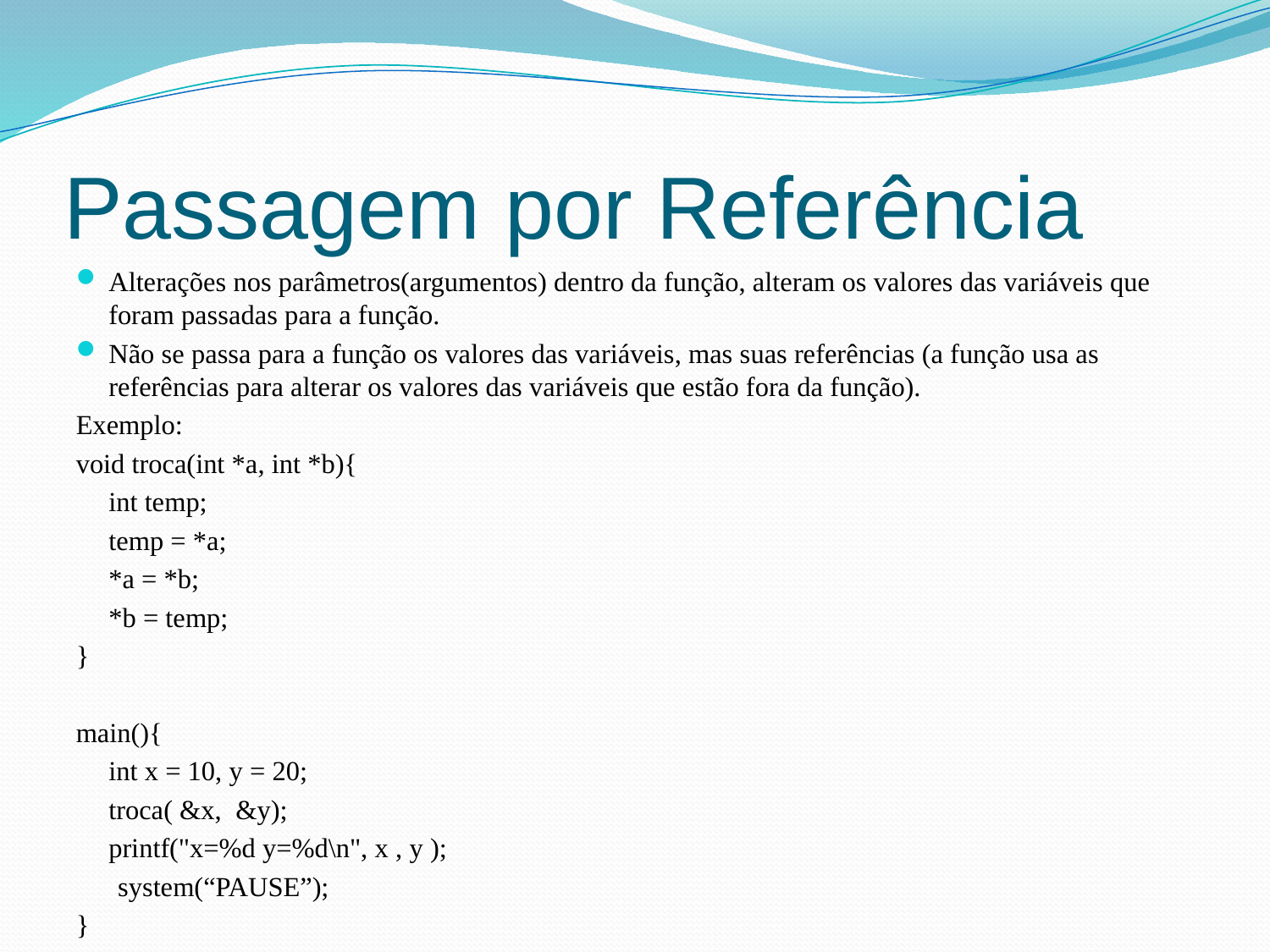

# Passagem por Referência
Alterações nos parâmetros(argumentos) dentro da função, alteram os valores das variáveis que foram passadas para a função.
Não se passa para a função os valores das variáveis, mas suas referências (a função usa as referências para alterar os valores das variáveis que estão fora da função).
Exemplo:
void troca(int *a, int *b){
	int temp;
	temp = *a;
	*a = *b;
	*b = temp;
}

main(){
	int x = 10, y = 20;
	troca( &x,  &y);
	printf("x=%d y=%d\n", x , y );
      system(“PAUSE”);
}